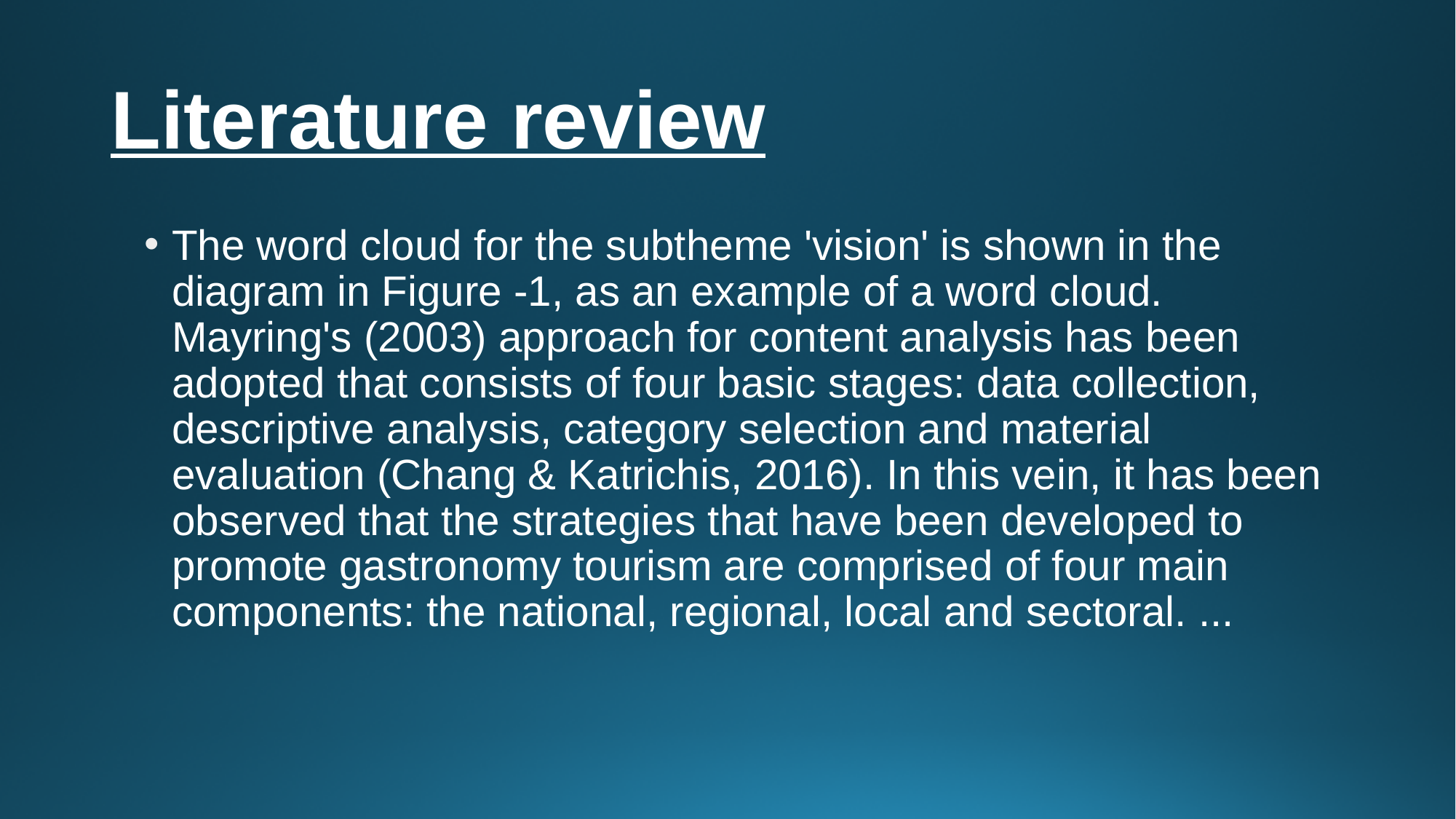

# Literature review
The word cloud for the subtheme 'vision' is shown in the diagram in Figure -1, as an example of a word cloud. Mayring's (2003) approach for content analysis has been adopted that consists of four basic stages: data collection, descriptive analysis, category selection and material evaluation (Chang & Katrichis, 2016). In this vein, it has been observed that the strategies that have been developed to promote gastronomy tourism are comprised of four main components: the national, regional, local and sectoral. ...